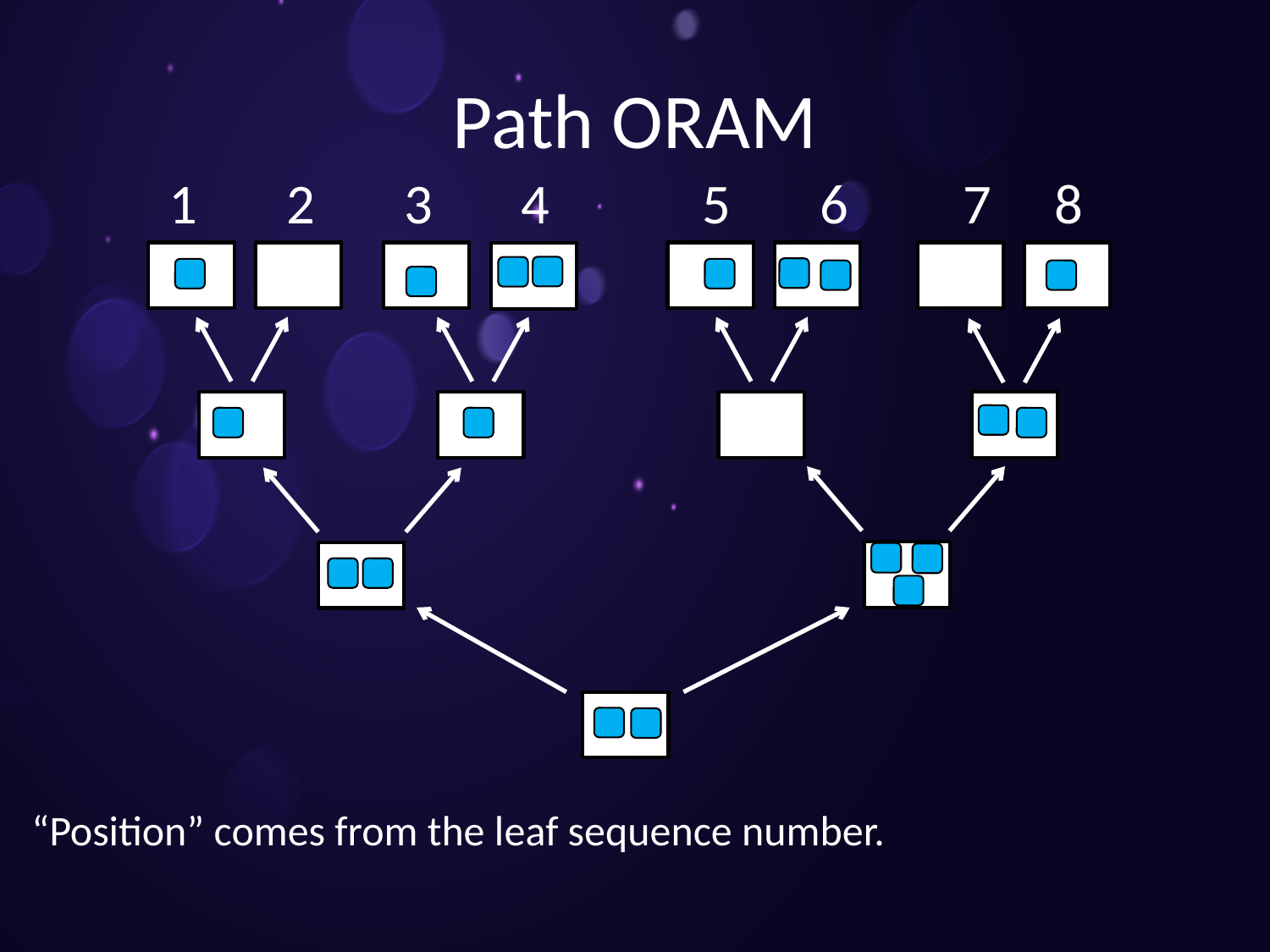

# Path ORAM
1       2       3       4            5       6         7     8

“Position” comes from the leaf sequence number.